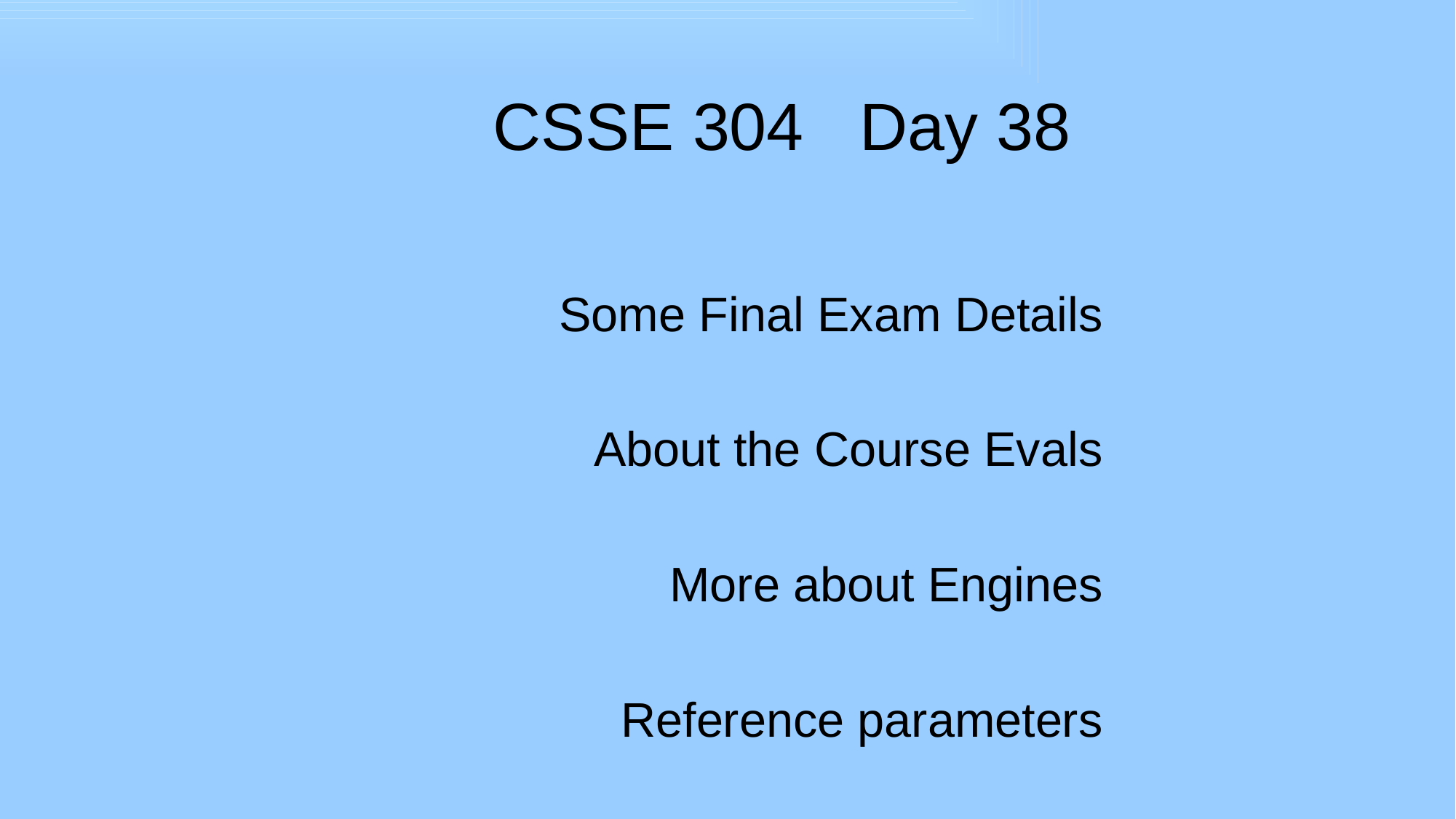

# CSSE 304   Day 38
Some Final Exam Details

About the Course Evals

More about Engines

Reference parameters